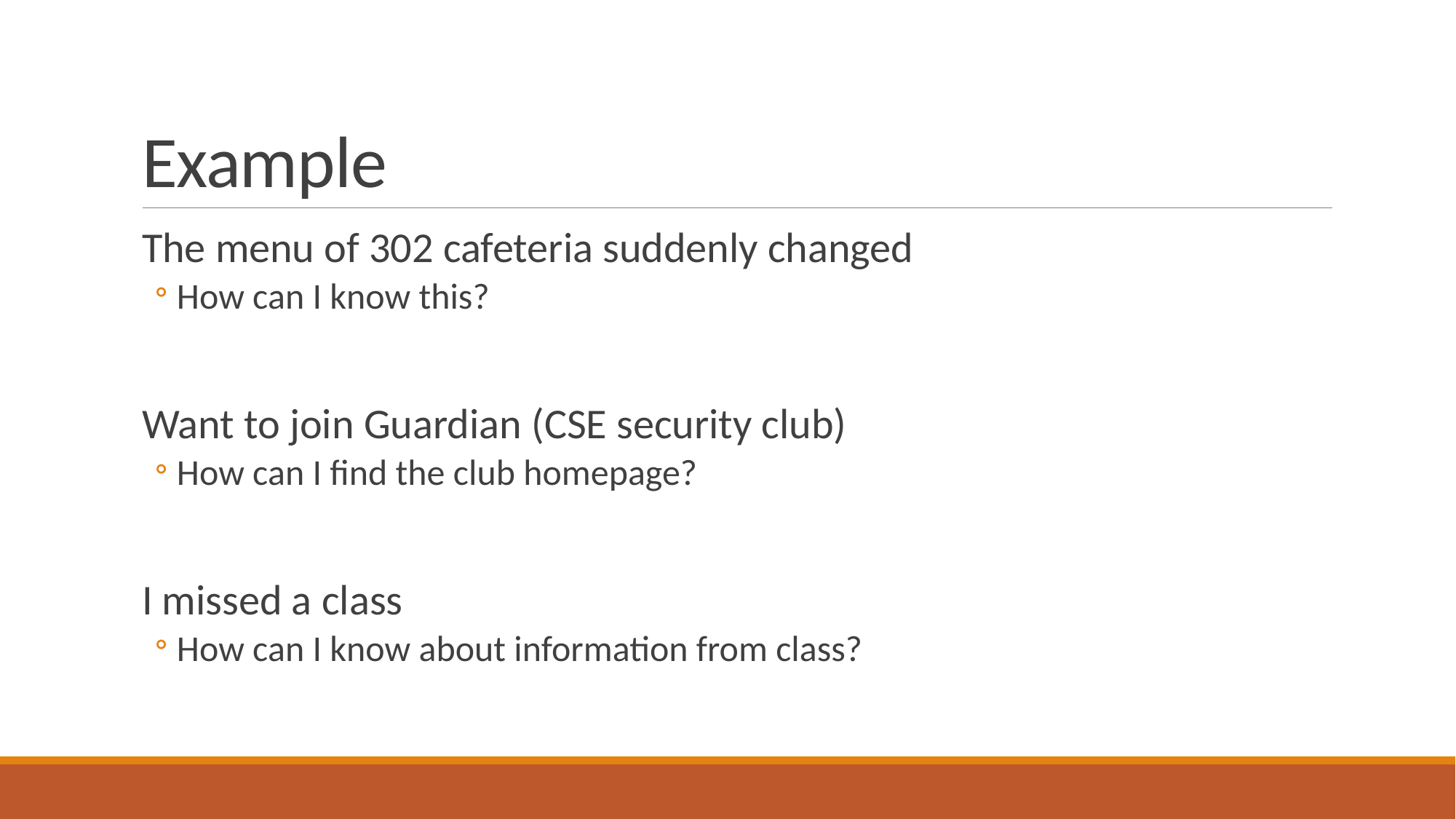

# Example
The menu of 302 cafeteria suddenly changed
How can I know this?

Want to join Guardian (CSE security club)
How can I find the club homepage?

I missed a class
How can I know about information from class?